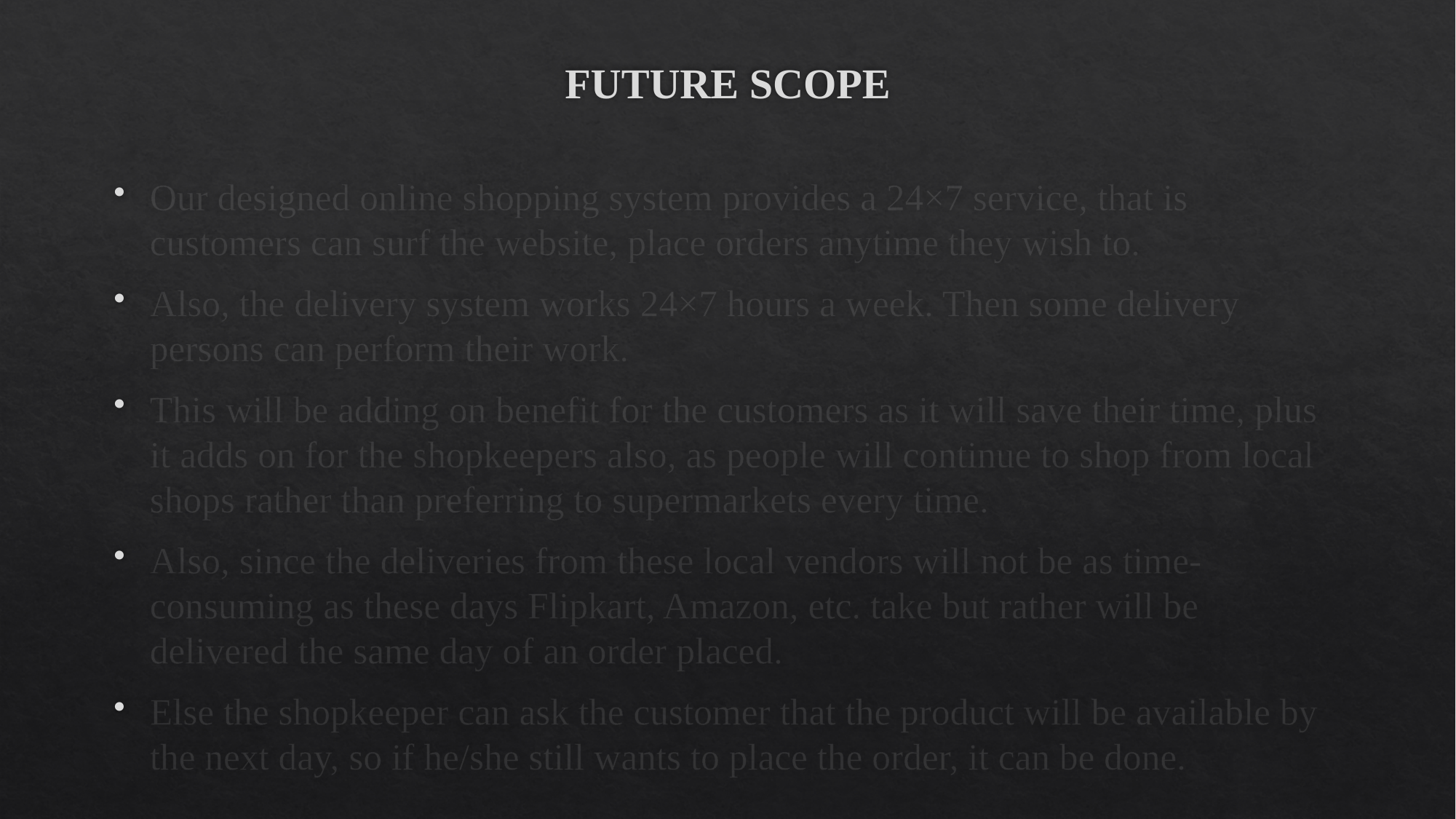

# FUTURE SCOPE
Our designed online shopping system provides a 24×7 service, that is customers can surf the website, place orders anytime they wish to.
Also, the delivery system works 24×7 hours a week. Then some delivery persons can perform their work.
This will be adding on benefit for the customers as it will save their time, plus it adds on for the shopkeepers also, as people will continue to shop from local shops rather than preferring to supermarkets every time.
Also, since the deliveries from these local vendors will not be as time-consuming as these days Flipkart, Amazon, etc. take but rather will be delivered the same day of an order placed.
Else the shopkeeper can ask the customer that the product will be available by the next day, so if he/she still wants to place the order, it can be done.